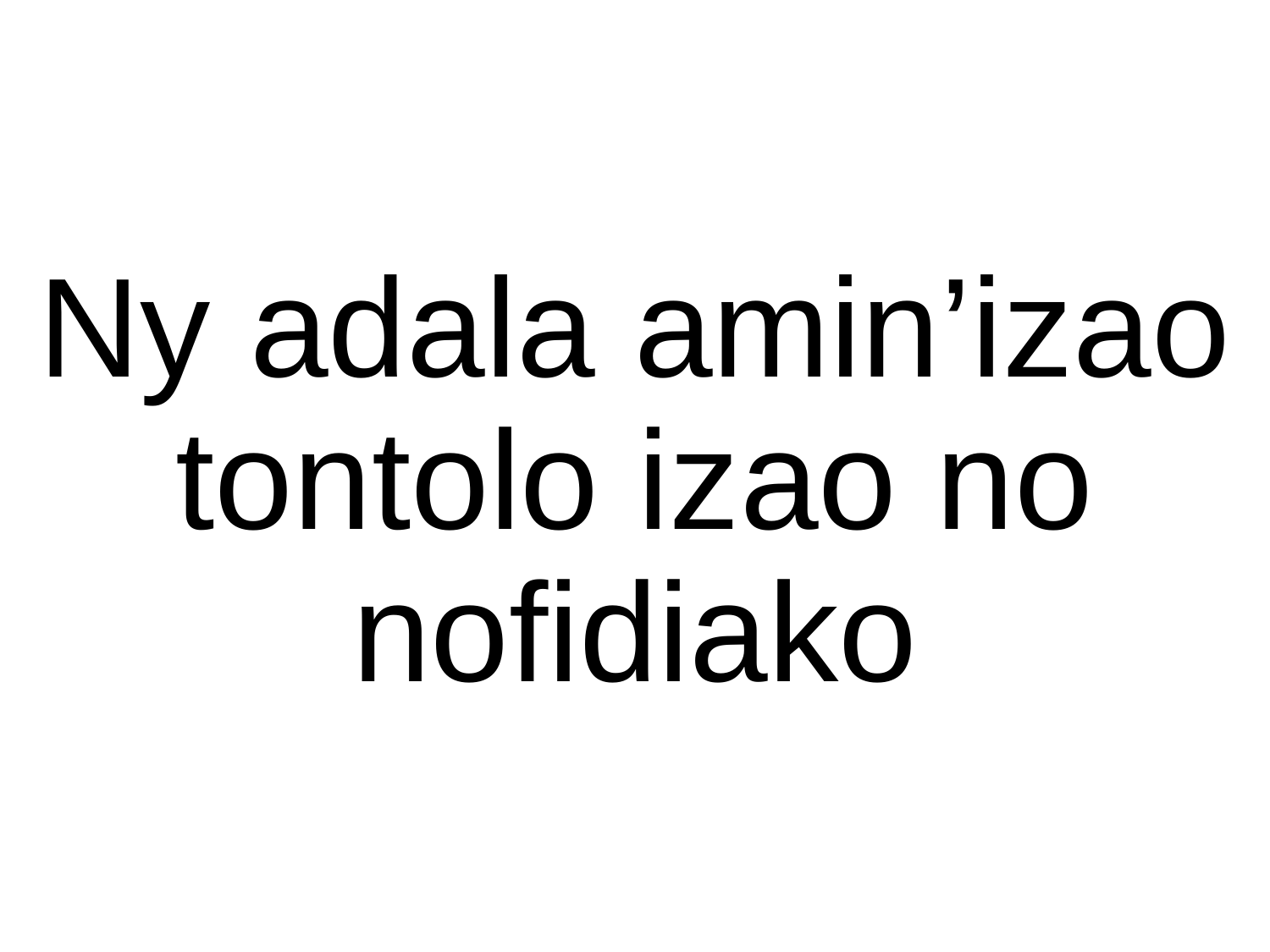

# Ny adala amin’izao tontolo izao no nofidiako